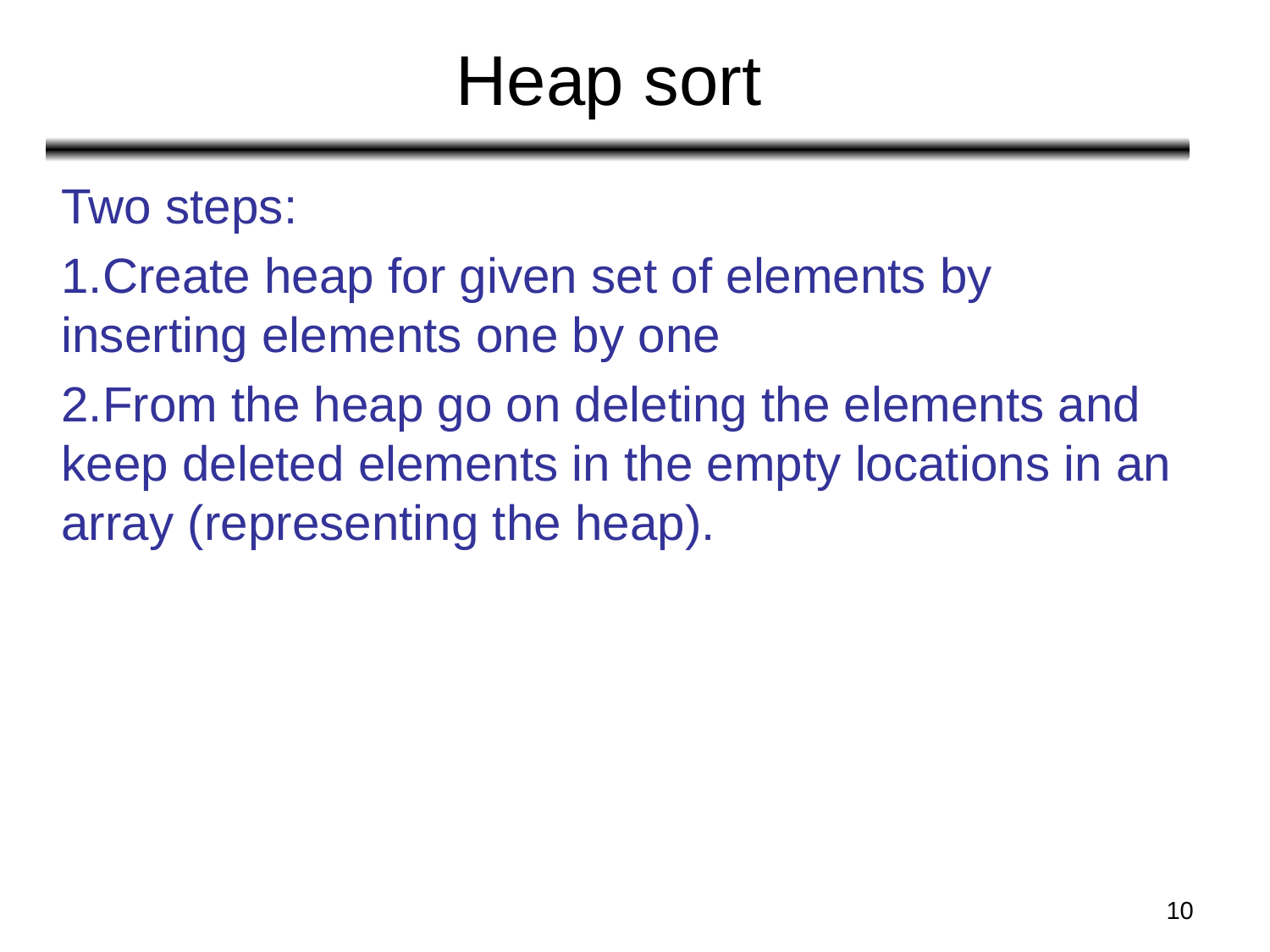

# Heap sort
Two steps:
Create heap for given set of elements by inserting elements one by one
From the heap go on deleting the elements and keep deleted elements in the empty locations in an array (representing the heap).
10